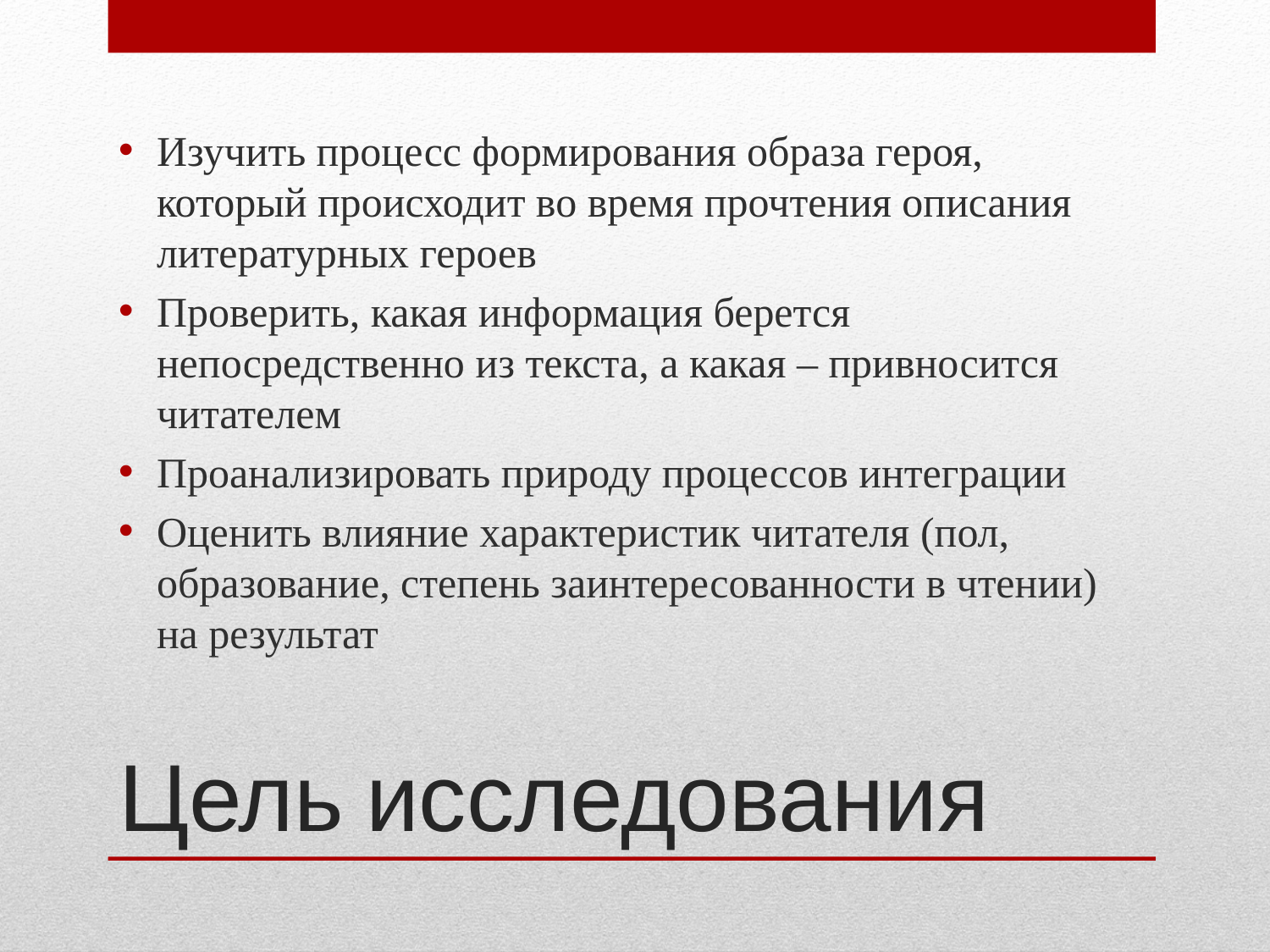

Изучить процесс формирования образа героя, который происходит во время прочтения описания литературных героев
Проверить, какая информация берется непосредственно из текста, а какая – привносится читателем
Проанализировать природу процессов интеграции
Оценить влияние характеристик читателя (пол, образование, степень заинтересованности в чтении) на результат
# Цель исследования